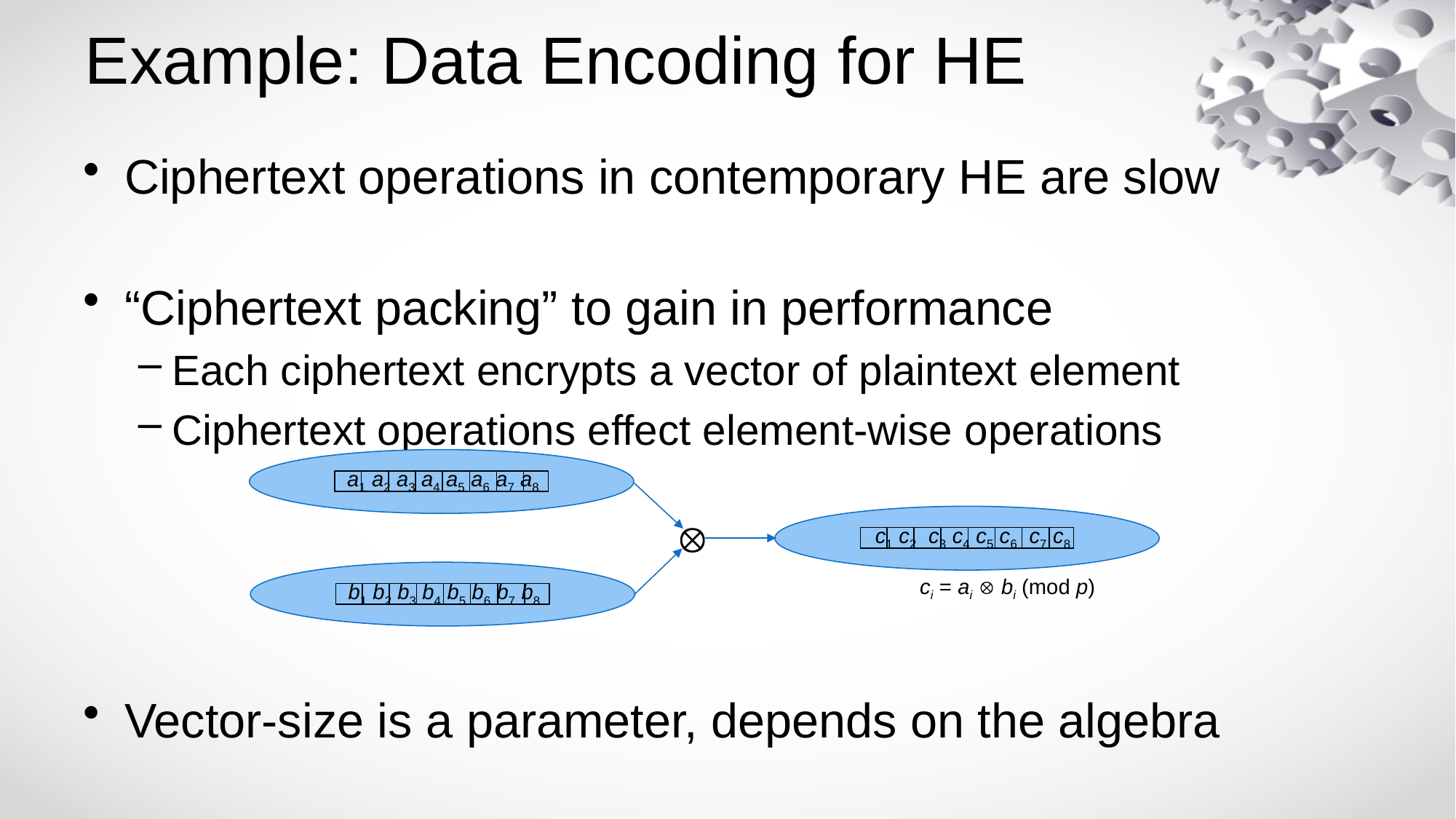

# Example: Data Encoding for HE
Ciphertext operations in contemporary HE are slow

“Ciphertext packing” to gain in performance
Each ciphertext encrypts a vector of plaintext element
Ciphertext operations effect element-wise operations

Vector-size is a parameter, depends on the algebra

a1 a2 a3 a4 a5 a6 a7 a8

⊗

c1 c2  c3 c4 c5 c6  c7 c8

b1 b2 b3 b4 b5 b6 b7 b8

ci = ai ⊗ bi (mod p)